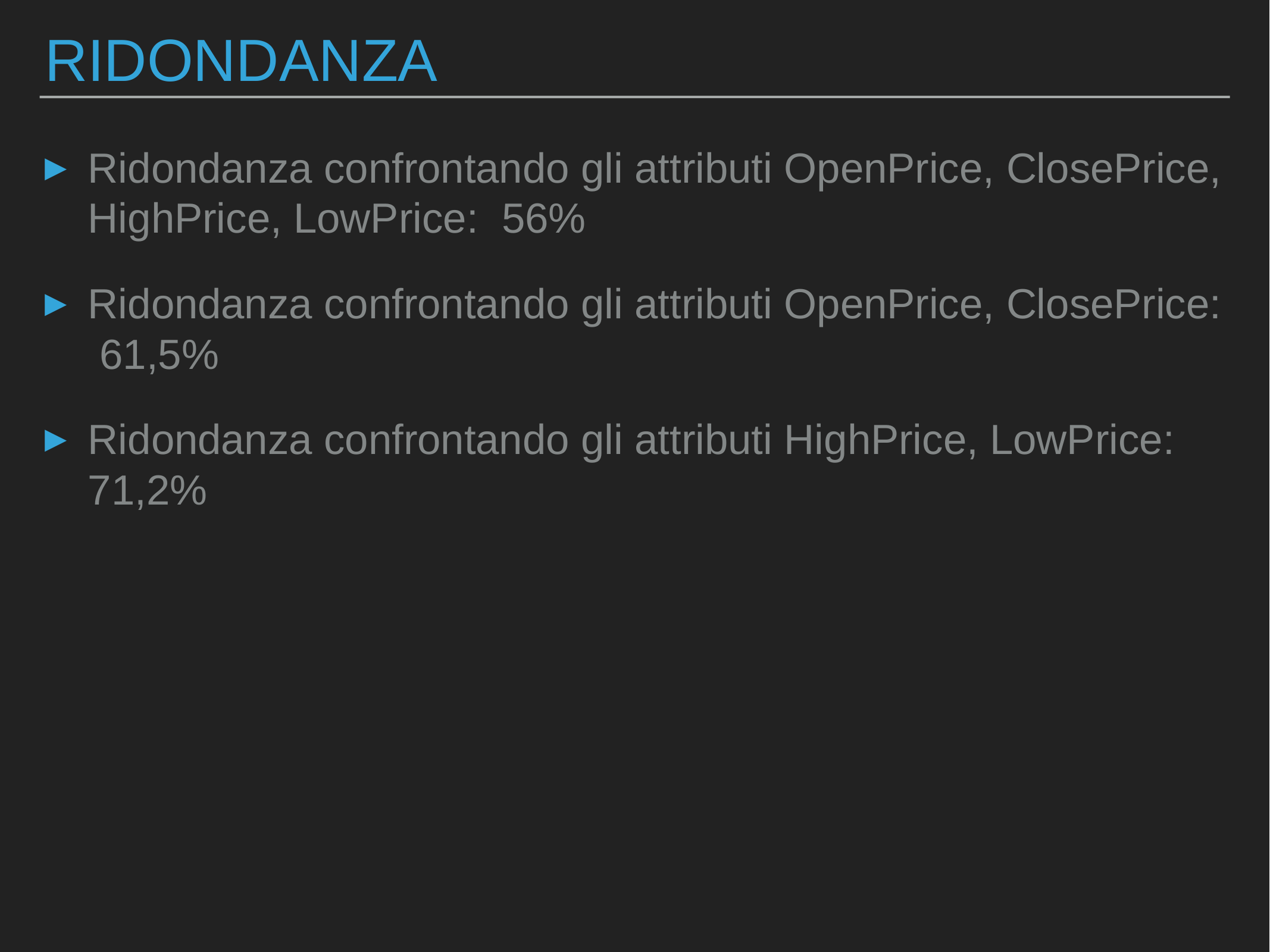

# Ridondanza
Ridondanza confrontando gli attributi OpenPrice, ClosePrice, HighPrice, LowPrice:  56%
Ridondanza confrontando gli attributi OpenPrice, ClosePrice:  61,5%
Ridondanza confrontando gli attributi HighPrice, LowPrice:  71,2%